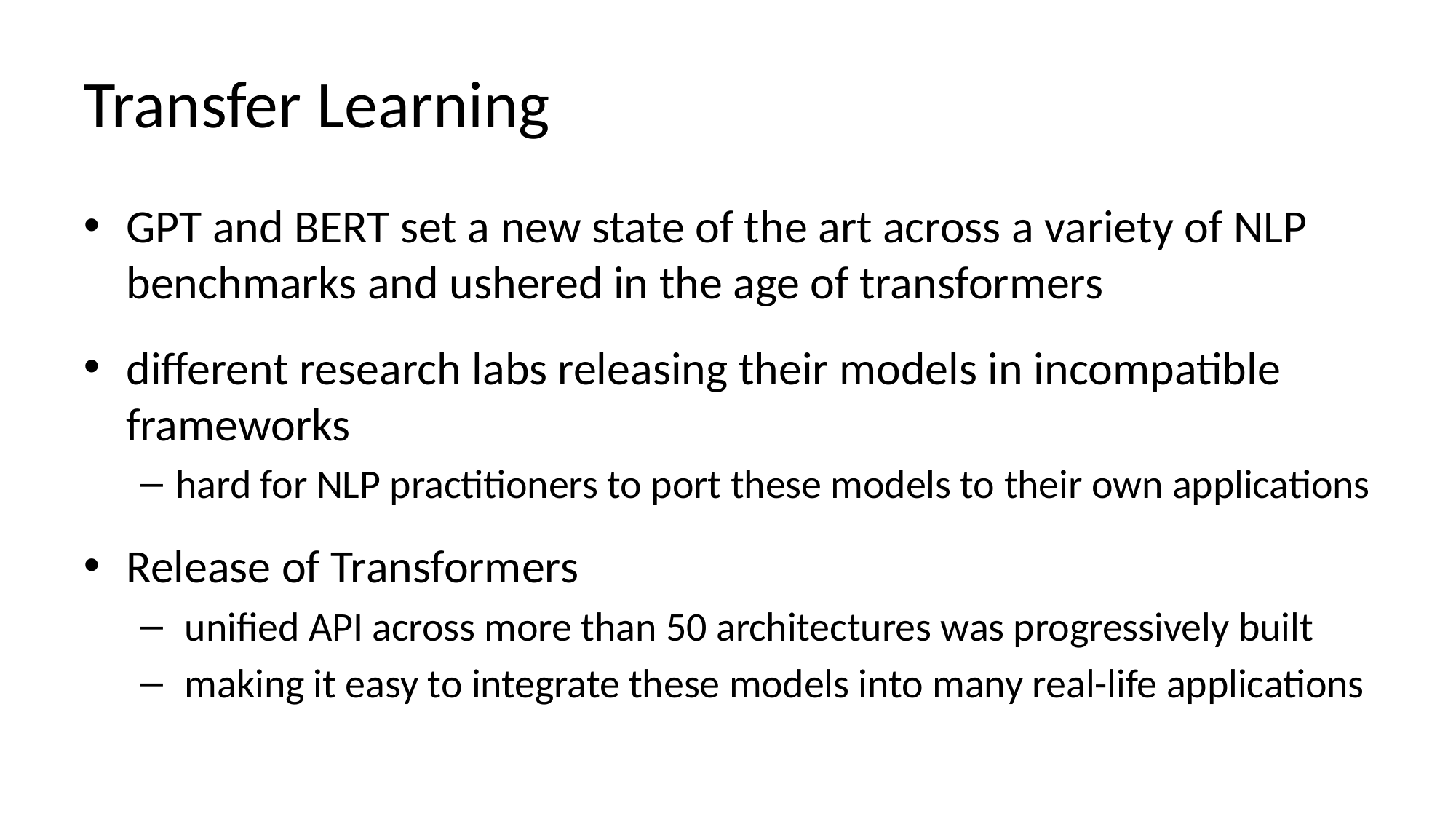

# Transfer Learning
GPT and BERT set a new state of the art across a variety of NLP benchmarks and ushered in the age of transformers

different research labs releasing their models in incompatible frameworks
hard for NLP practitioners to port these models to their own applications

Release of Transformers
 unified API across more than 50 architectures was progressively built
 making it easy to integrate these models into many real-life applications